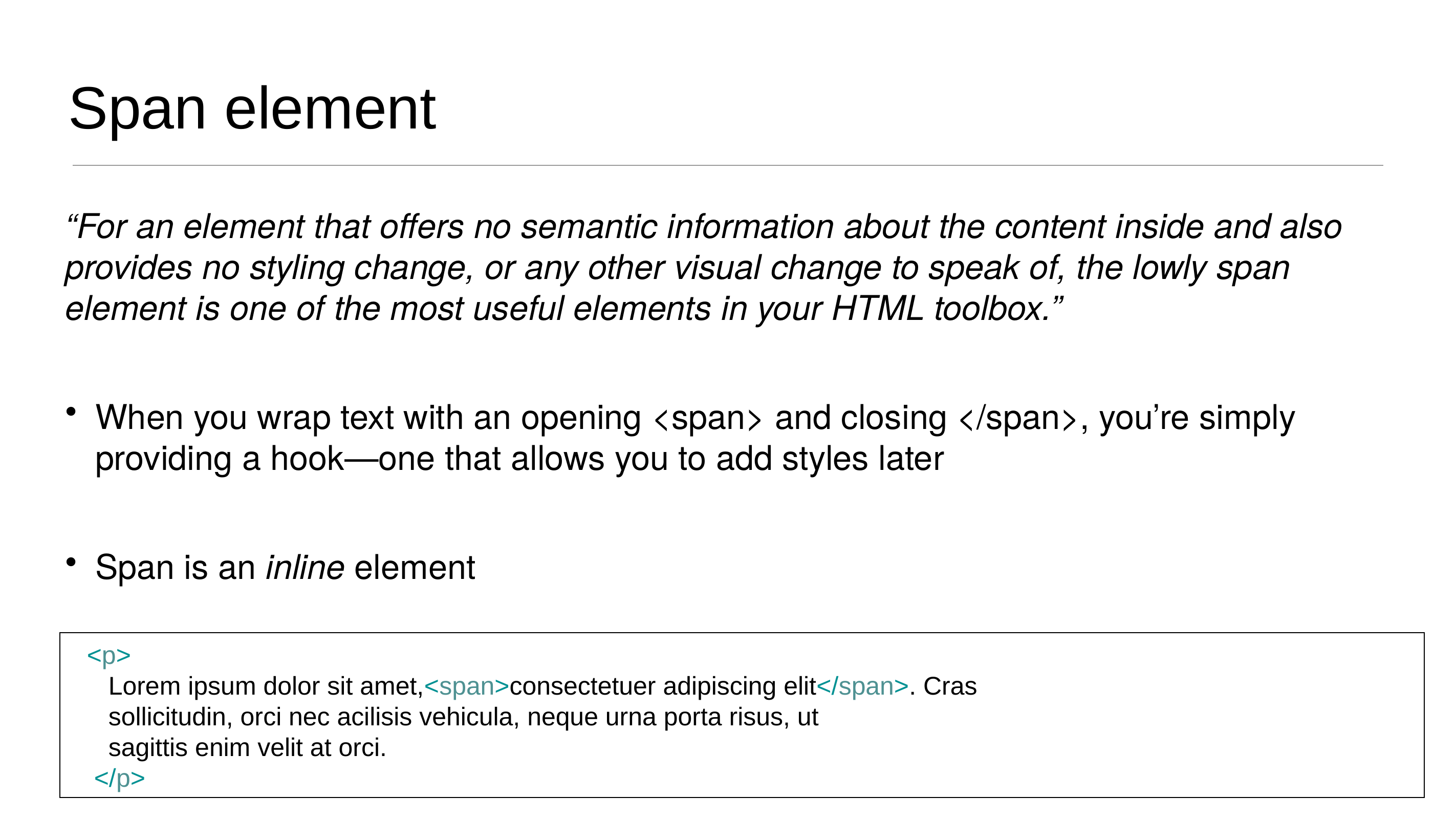

# Span element
“For an element that offers no semantic information about the content inside and also provides no styling change, or any other visual change to speak of, the lowly span element is one of the most useful elements in your HTML toolbox.”
When you wrap text with an opening <span> and closing </span>, you’re simply providing a hook—one that allows you to add styles later
Span is an inline element
   <p>
      Lorem ipsum dolor sit amet,<span>consectetuer adipiscing elit</span>. Cras
      sollicitudin, orci nec acilisis vehicula, neque urna porta risus, ut
      sagittis enim velit at orci.
    </p>
21